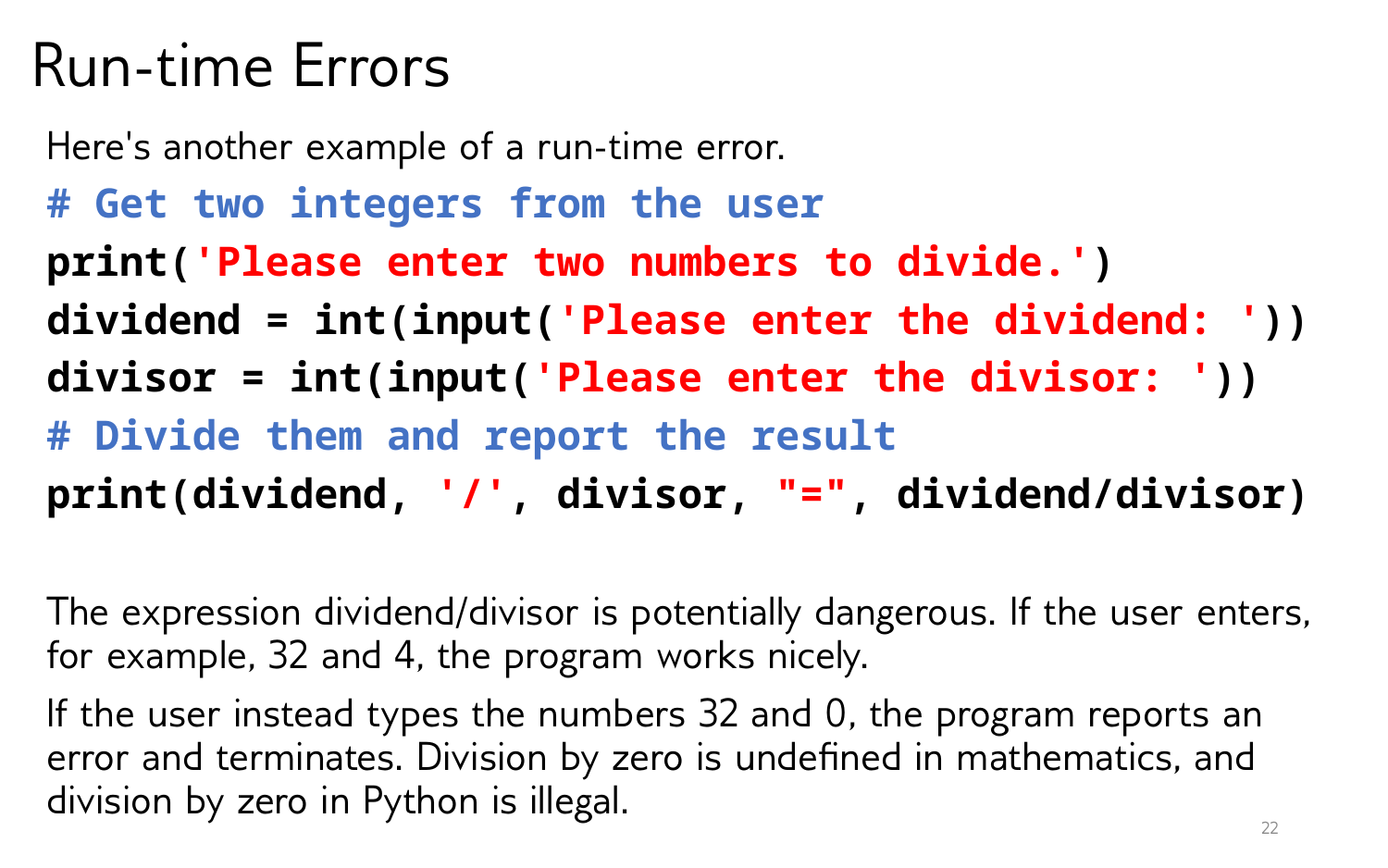

# Run-time Errors
Here's another example of a run-time error.
# Get two integers from the user
print('Please enter two numbers to divide.')
dividend = int(input('Please enter the dividend: '))
divisor = int(input('Please enter the divisor: '))
# Divide them and report the result
print(dividend, '/', divisor, "=", dividend/divisor)

The expression dividend/divisor is potentially dangerous. If the user enters, for example, 32 and 4, the program works nicely.
If the user instead types the numbers 32 and 0, the program reports an error and terminates. Division by zero is undefined in mathematics, and division by zero in Python is illegal.

22